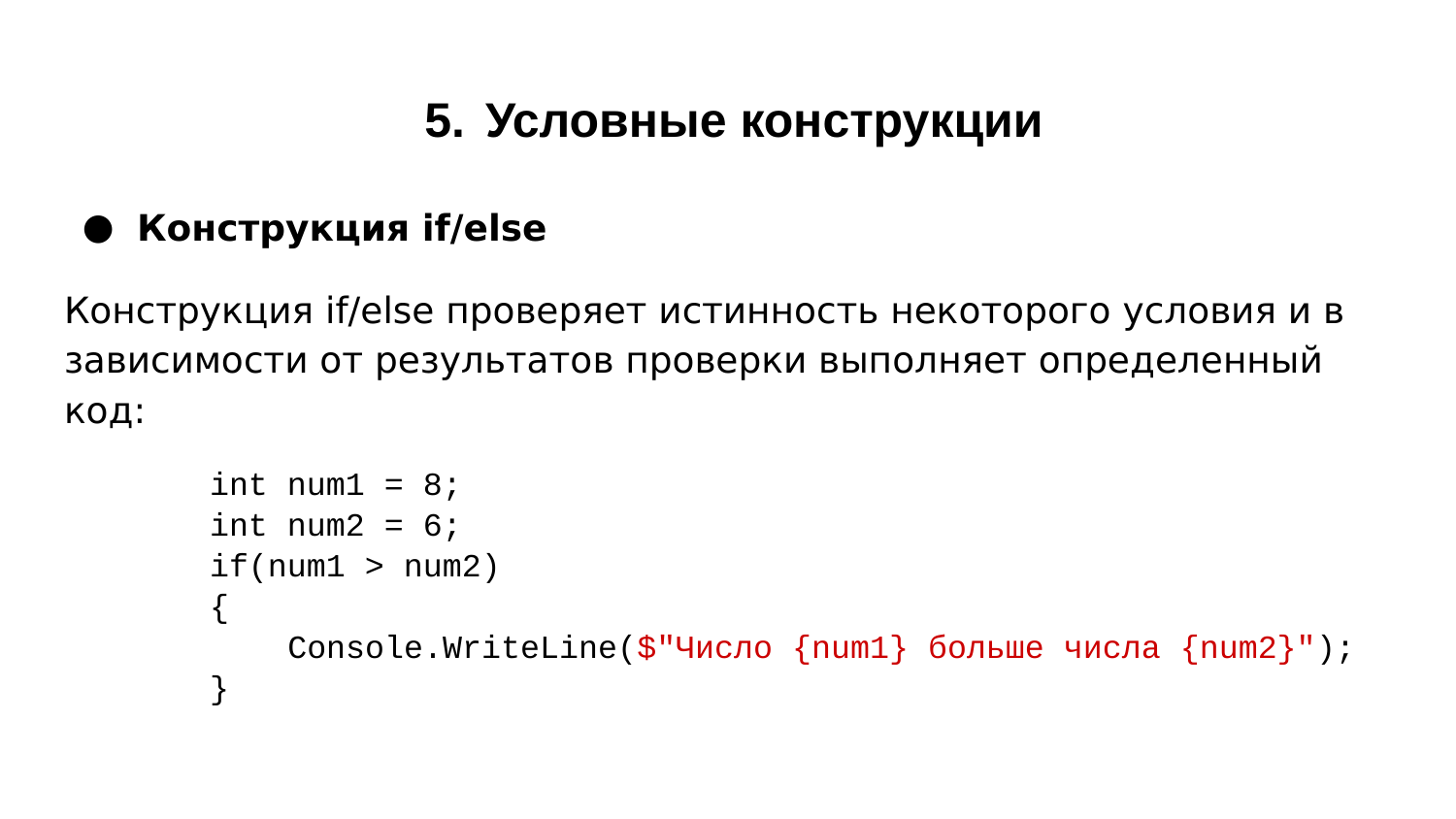

# Условные конструкции
Конструкция if/else
Конструкция if/else проверяет истинность некоторого условия и в зависимости от результатов проверки выполняет определенный код:
int num1 = 8;
int num2 = 6;
if(num1 > num2)
{
    Console.WriteLine($"Число {num1} больше числа {num2}");
}